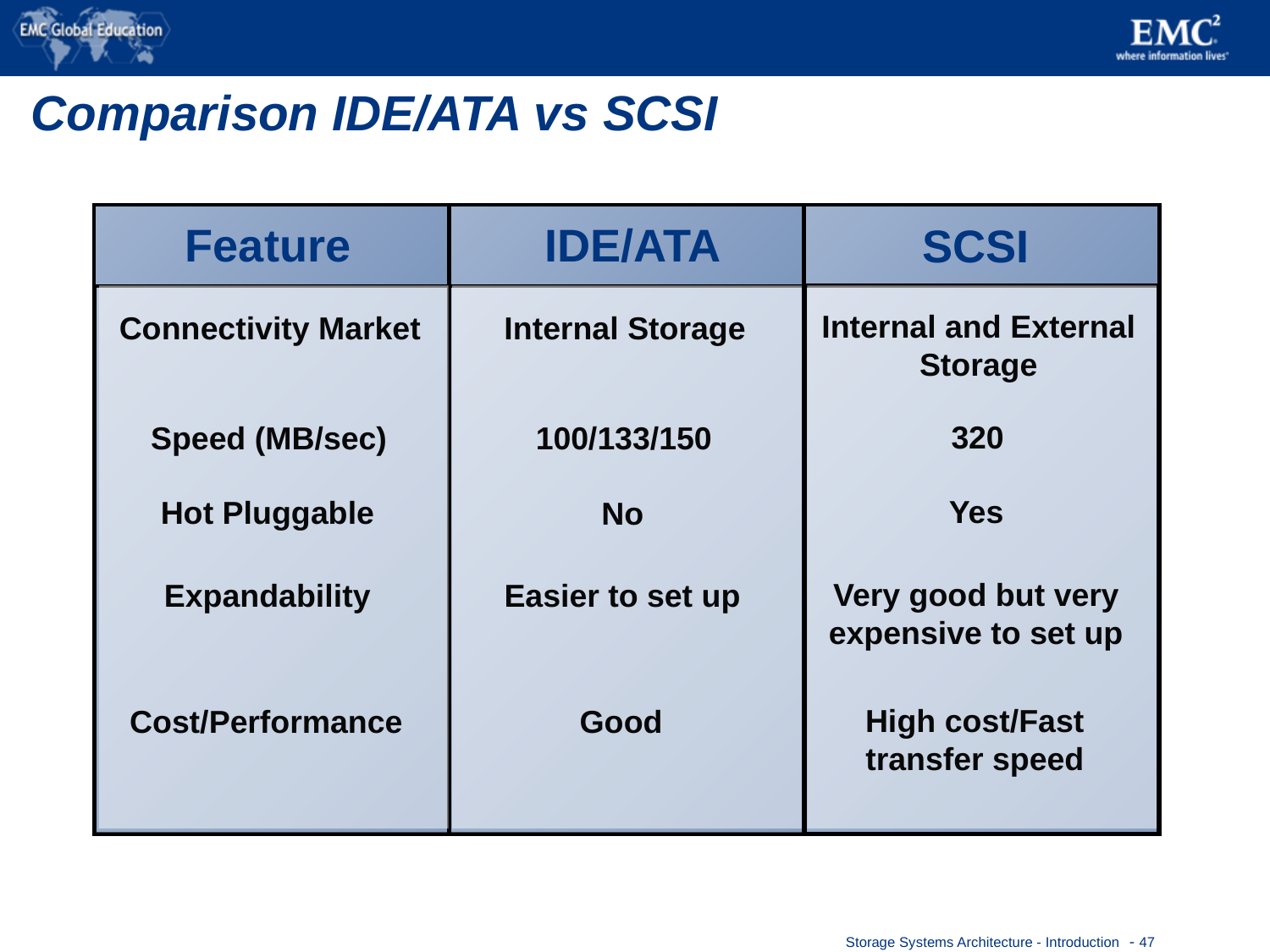

# Comparison IDE/ATA vs SCSI

Feature
IDE/ATA
SCSI

Internal and External Storage
Connectivity Market
Internal Storage
320
Speed (MB/sec)
100/133/150
Yes
Hot Pluggable
No
Very good but very
expensive to set up
Expandability
Easier to set up
High cost/Fast
transfer speed
Cost/Performance
Good
 - 47
Storage Systems Architecture - Introduction